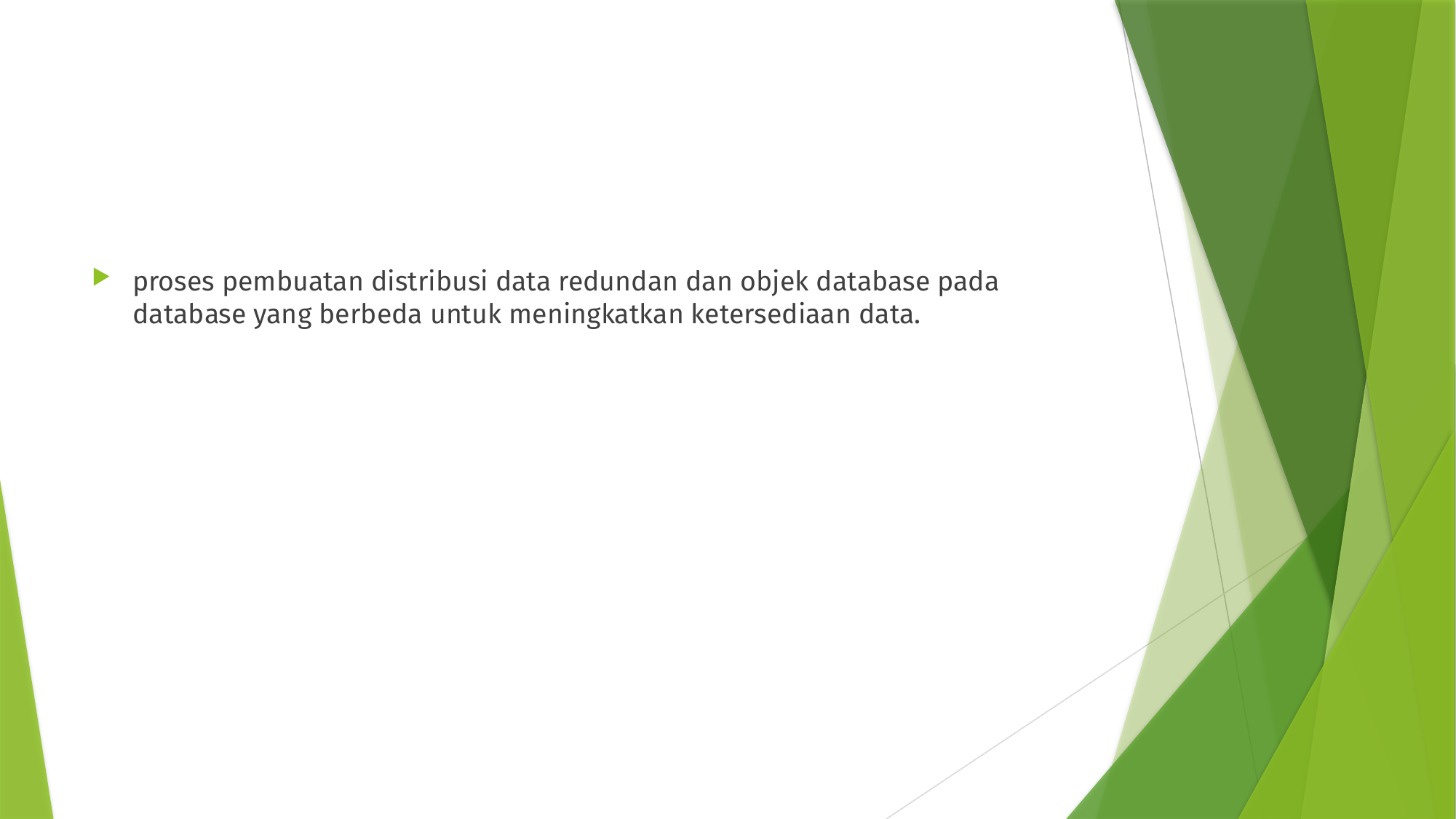

#
proses pembuatan distribusi data redundan dan objek database pada database yang berbeda untuk meningkatkan ketersediaan data.